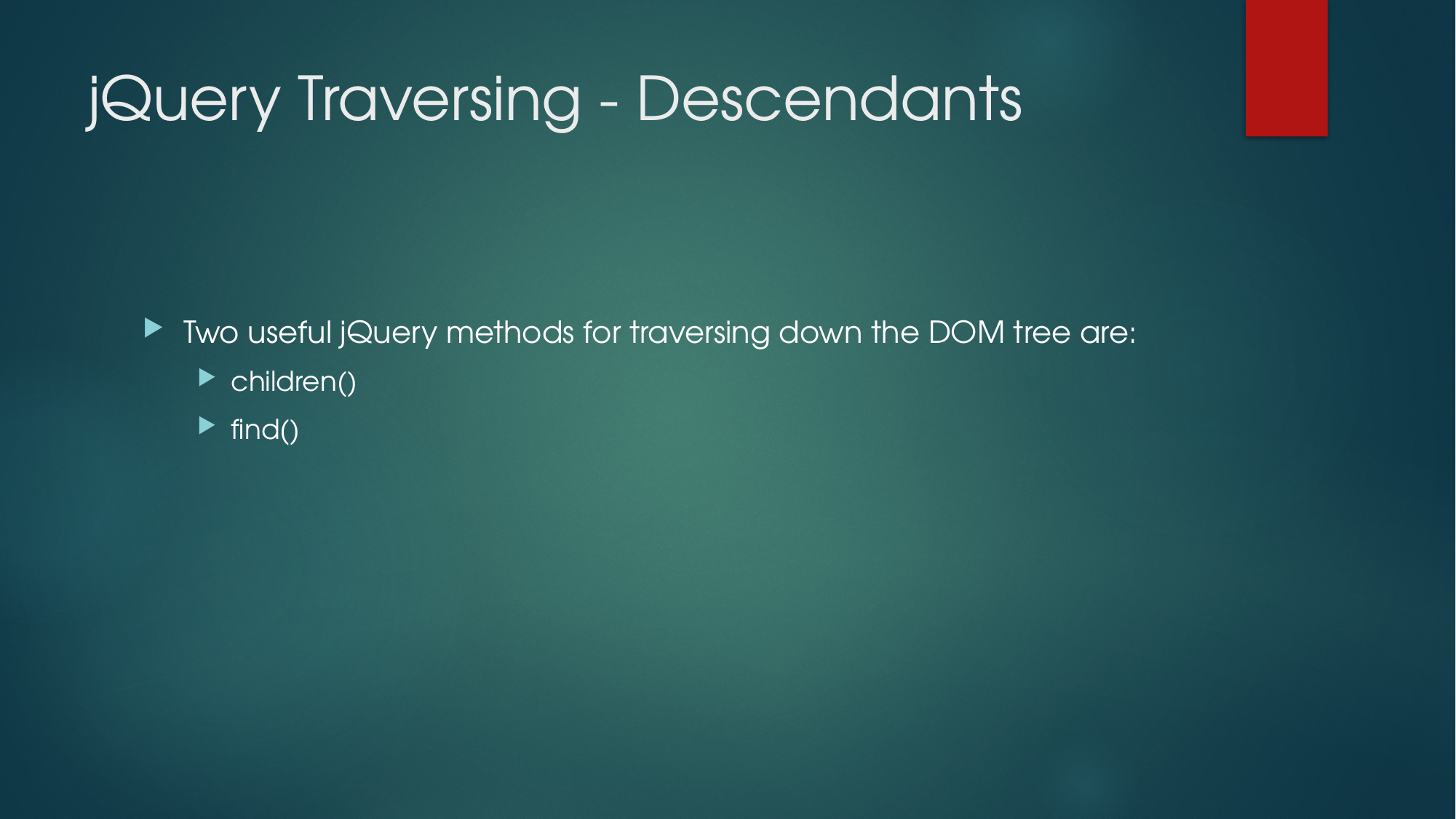

# jQuery Traversing - Descendants
Two useful jQuery methods for traversing down the DOM tree are:
children()
find()